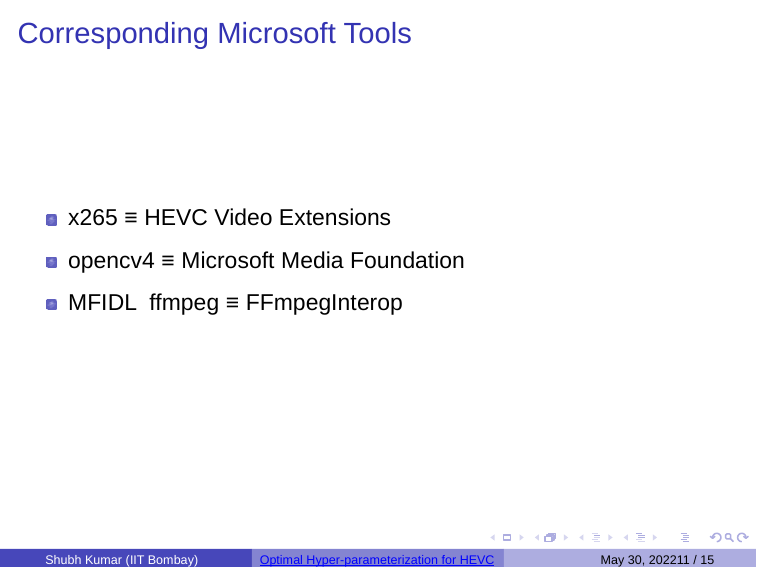

Corresponding Microsoft Tools
x265 ≡ HEVC Video Extensions
opencv4 ≡ Microsoft Media Foundation MFIDL  ffmpeg ≡ FFmpegInterop

Shubh Kumar (IIT Bombay)
Optimal Hyper-parameterization for HEVC
May 30, 202211 / 15